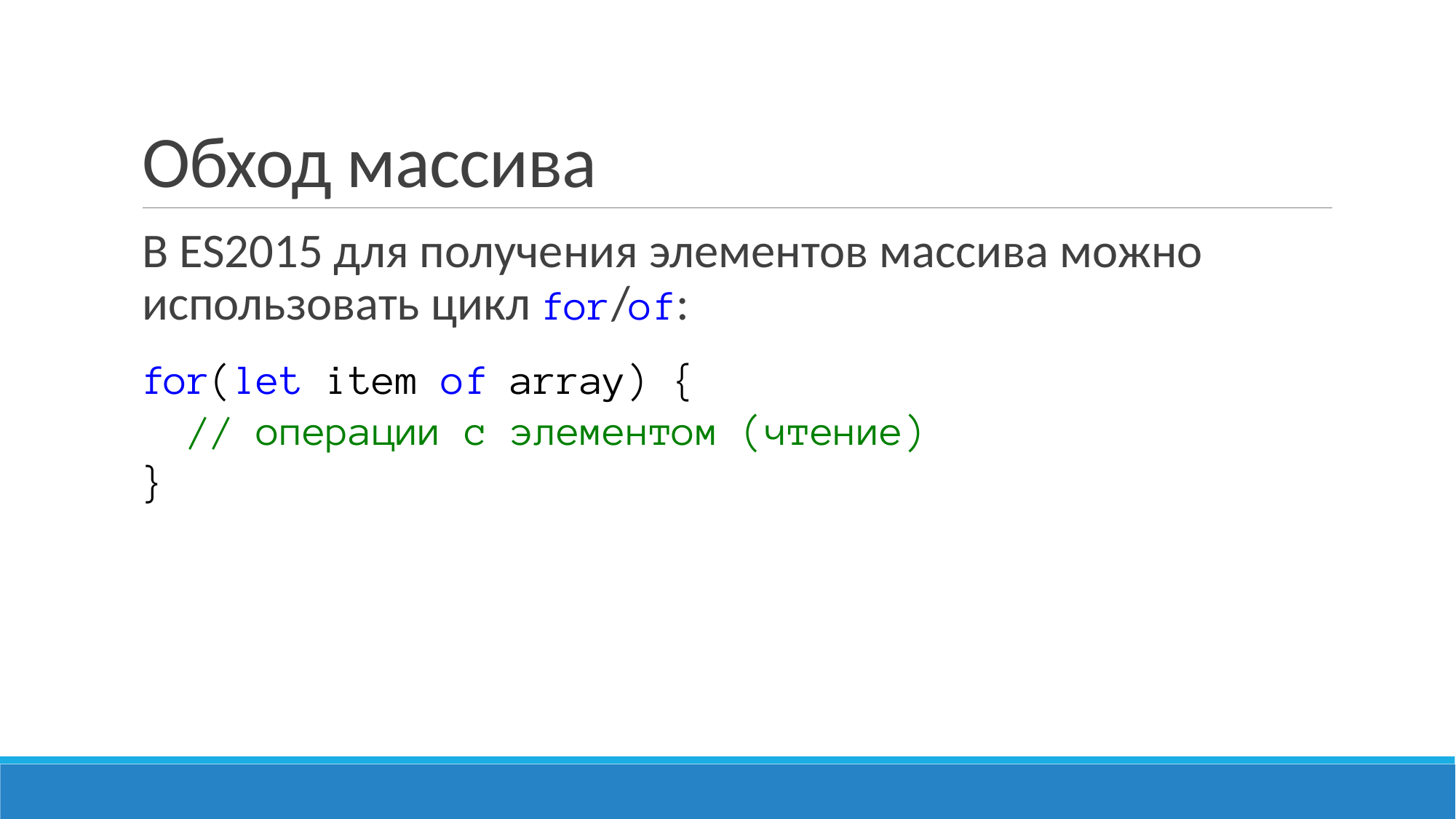

# Обход массива
В ES2015 для получения элементов массива можно использовать цикл for/of:
for(let item of array) {
  // операции с элементом (чтение)
}